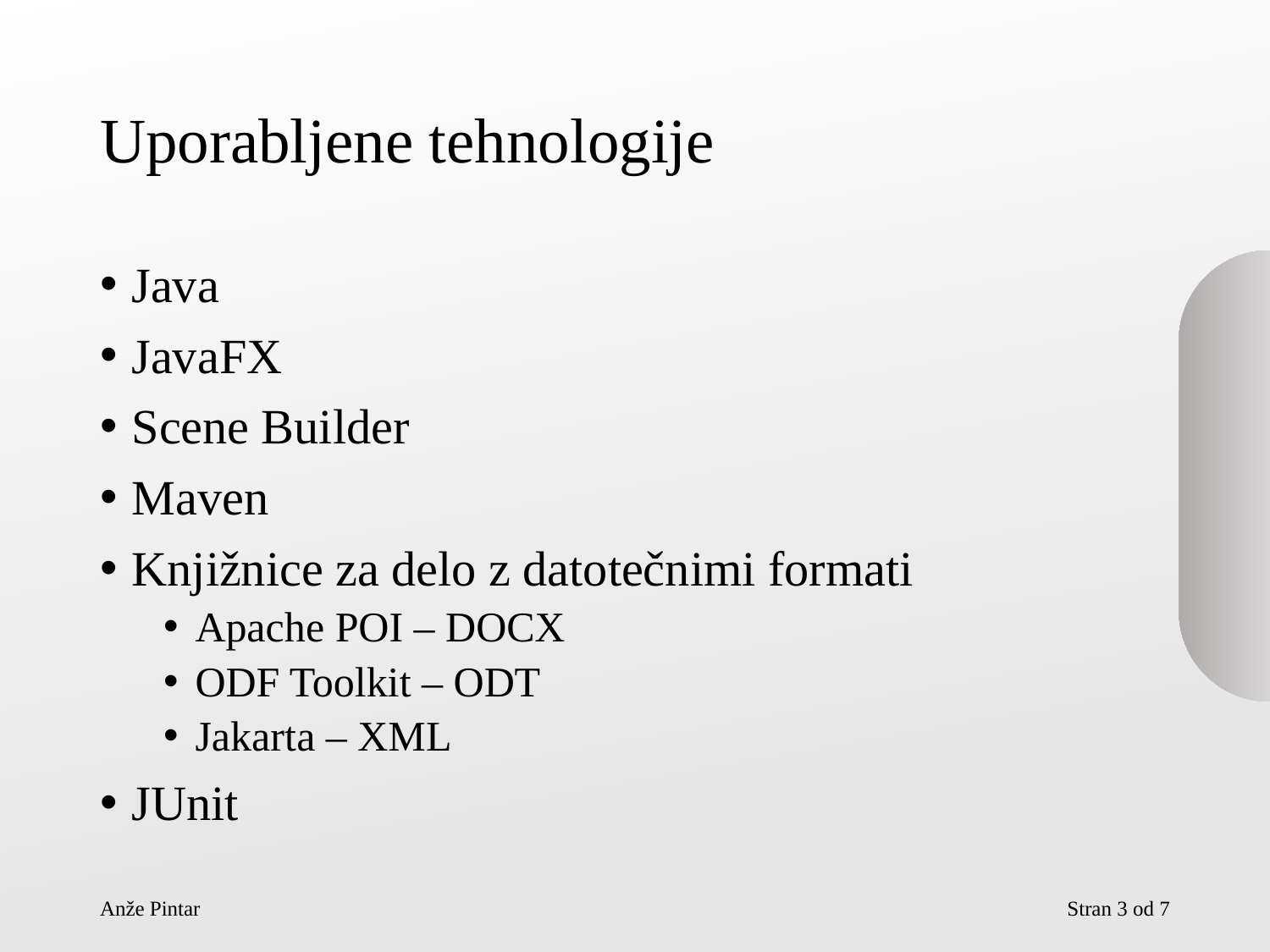

# Uporabljene tehnologije
Java
JavaFX
Scene Builder
Maven
Knjižnice za delo z datotečnimi formati
Apache POI – DOCX
ODF Toolkit – ODT
Jakarta – XML
JUnit
Anže Pintar
Stran 3 od 7